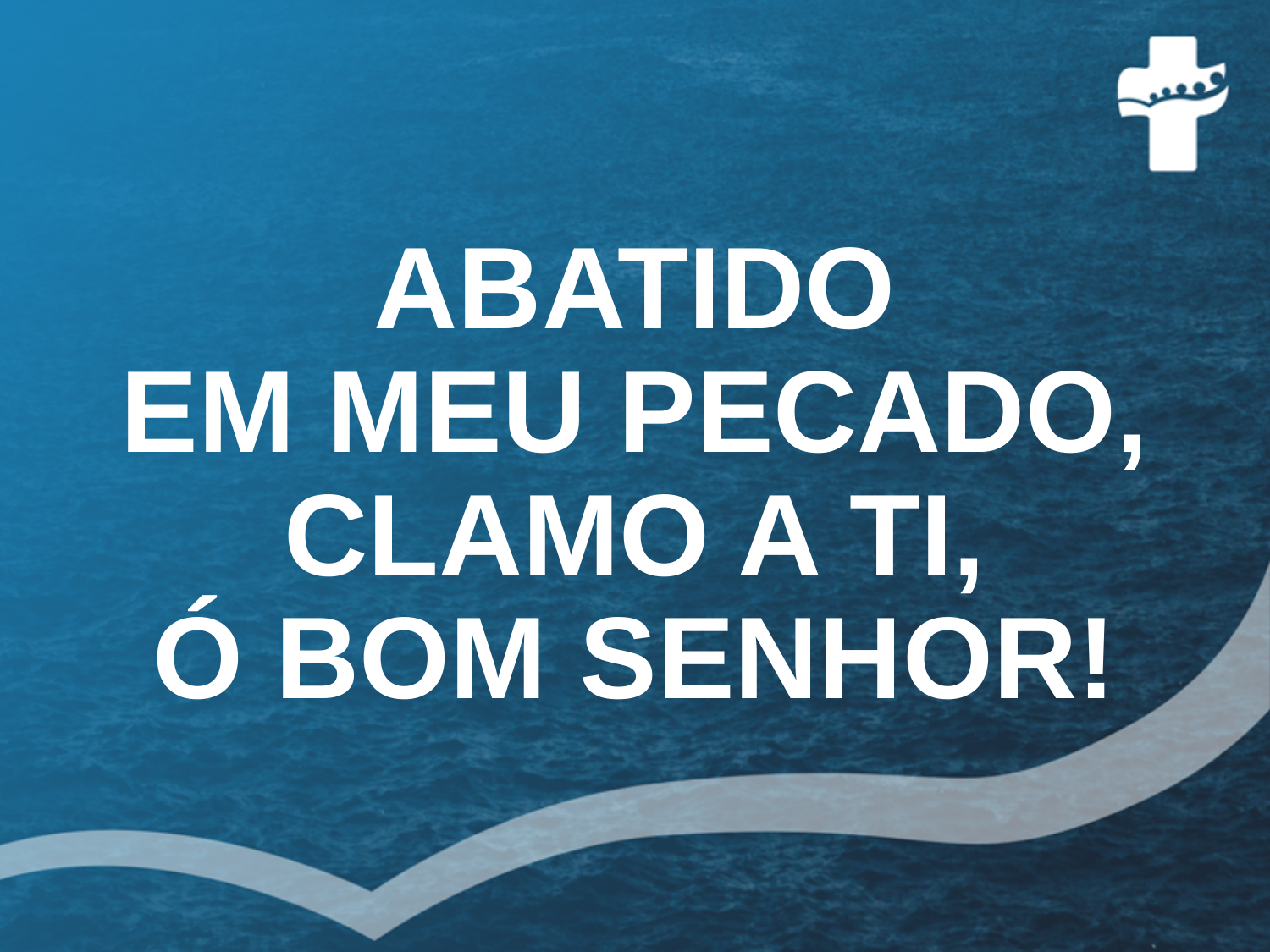

# ABATIDO EM MEU PECADO, CLAMO A TI, Ó BOM SENHOR!